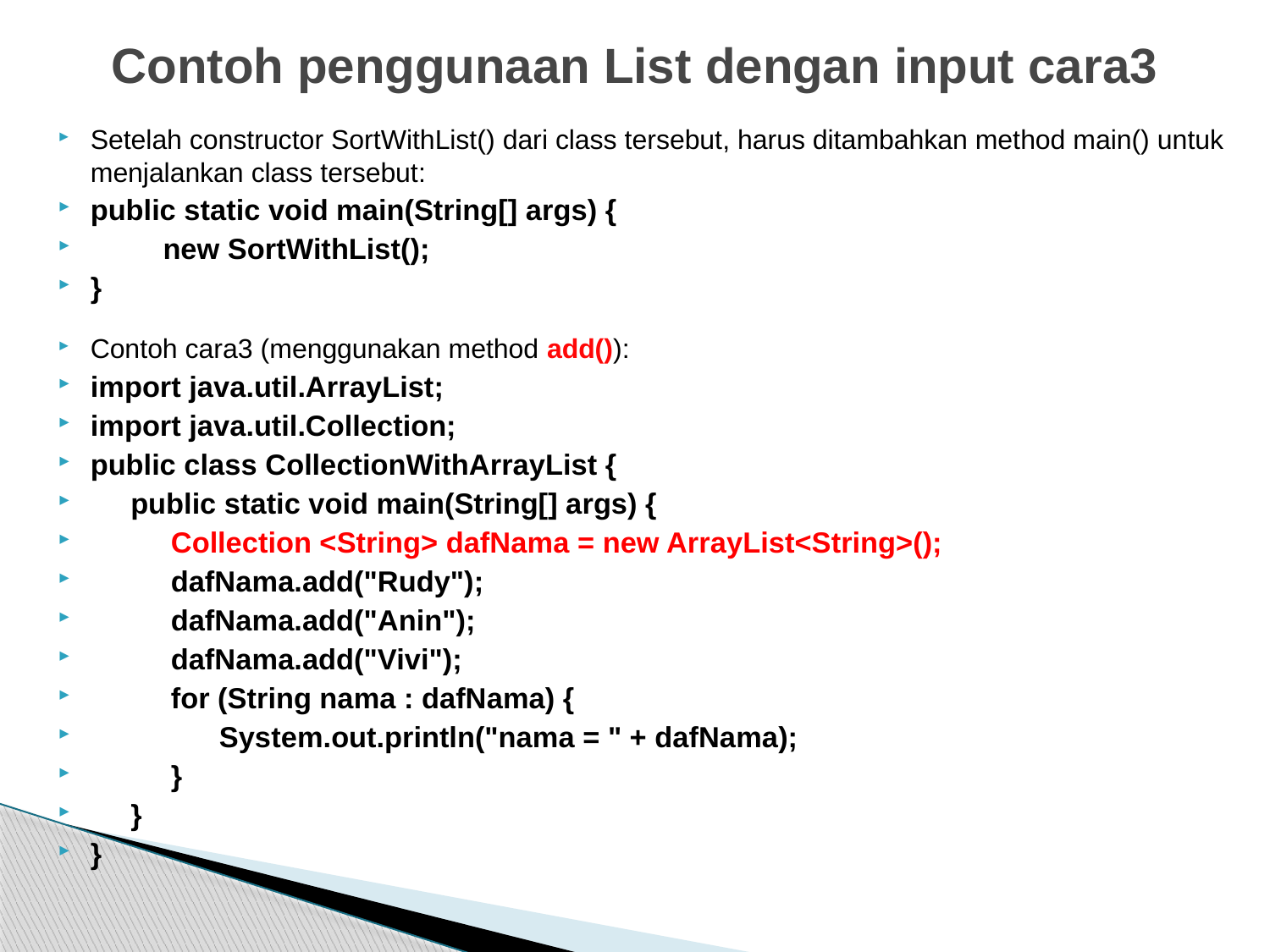

# Contoh penggunaan List dengan input cara3
Setelah constructor SortWithList() dari class tersebut, harus ditambahkan method main() untuk menjalankan class tersebut:
public static void main(String[] args) {
    	new SortWithList();
}

Contoh cara3 (menggunakan method add()):
import java.util.ArrayList;
import java.util.Collection;
public class CollectionWithArrayList {
     public static void main(String[] args) {
          Collection <String> dafNama = new ArrayList<String>();
          dafNama.add("Rudy");
          dafNama.add("Anin");
          dafNama.add("Vivi");
          for (String nama : dafNama) {
      	       System.out.println("nama = " + dafNama);
          }
     }
}